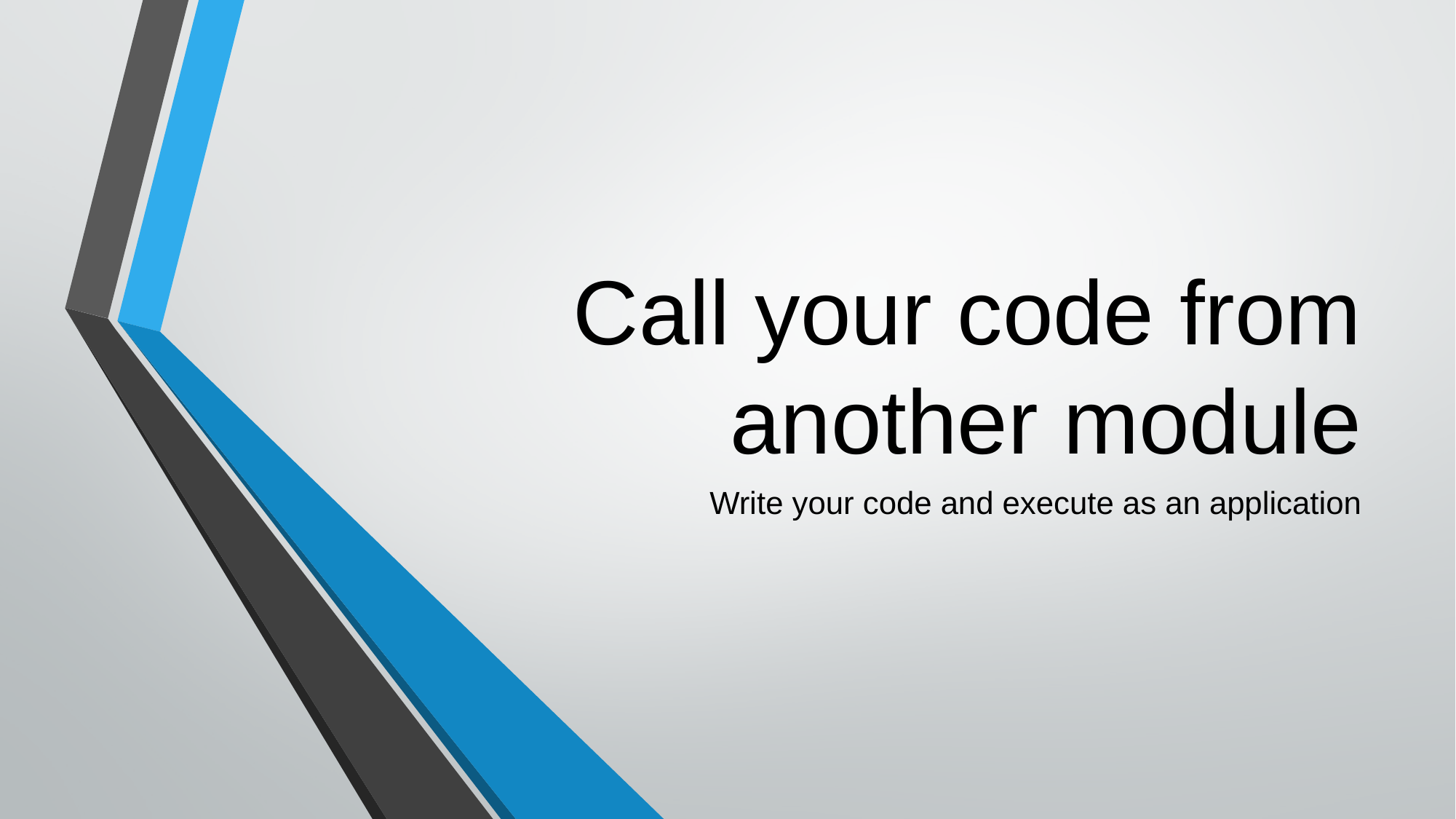

# Call your code from another module
Write your code and execute as an application